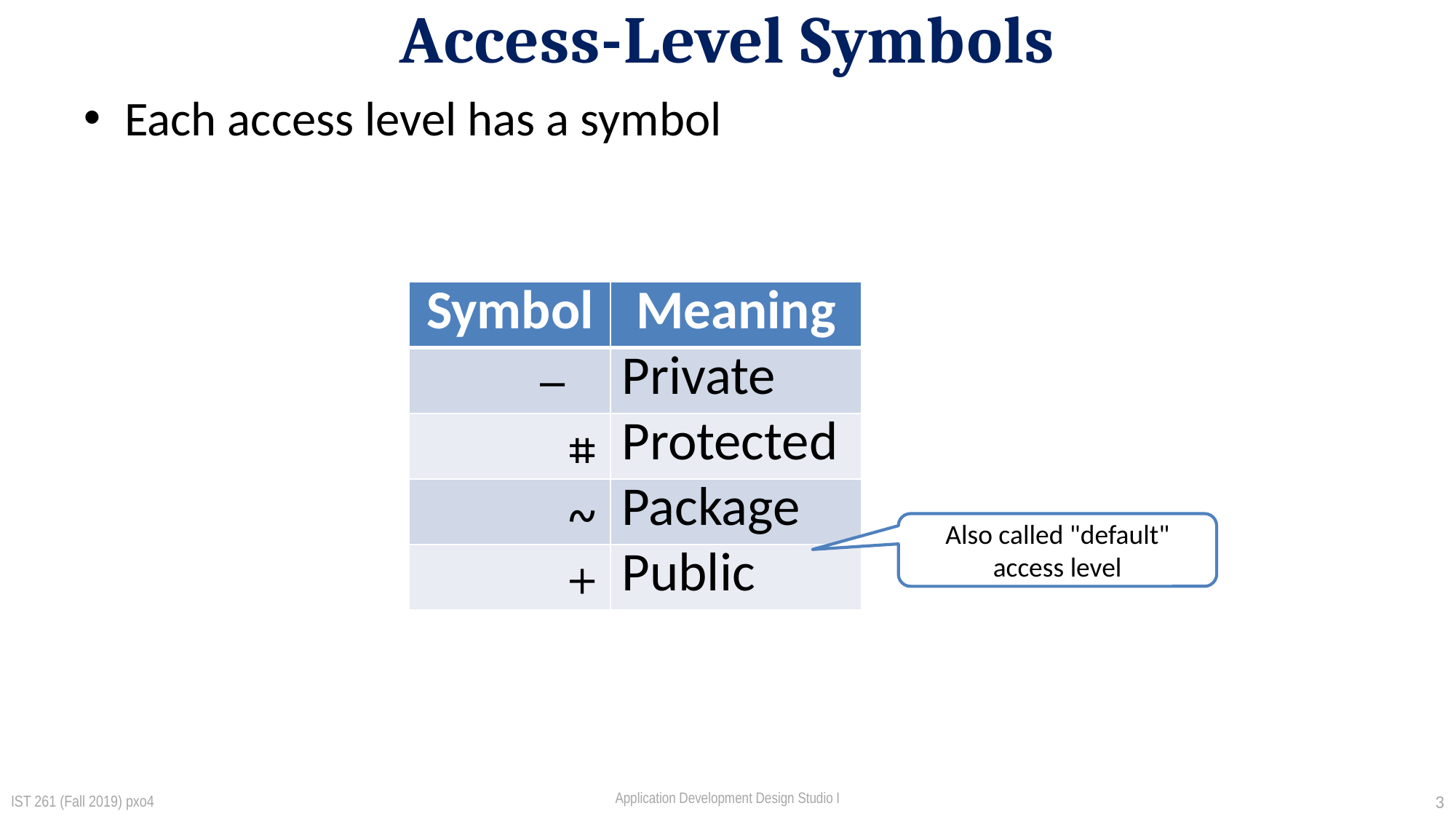

# Access-Level Symbols
Each access level has a symbol
| Symbol | Meaning |
| --- | --- |
| - | Private |
| # | Protected |
| ~ | Package |
| + | Public |
Also called "default" access level
IST 261 (Fall 2019) pxo4
3
Application Development Design Studio I